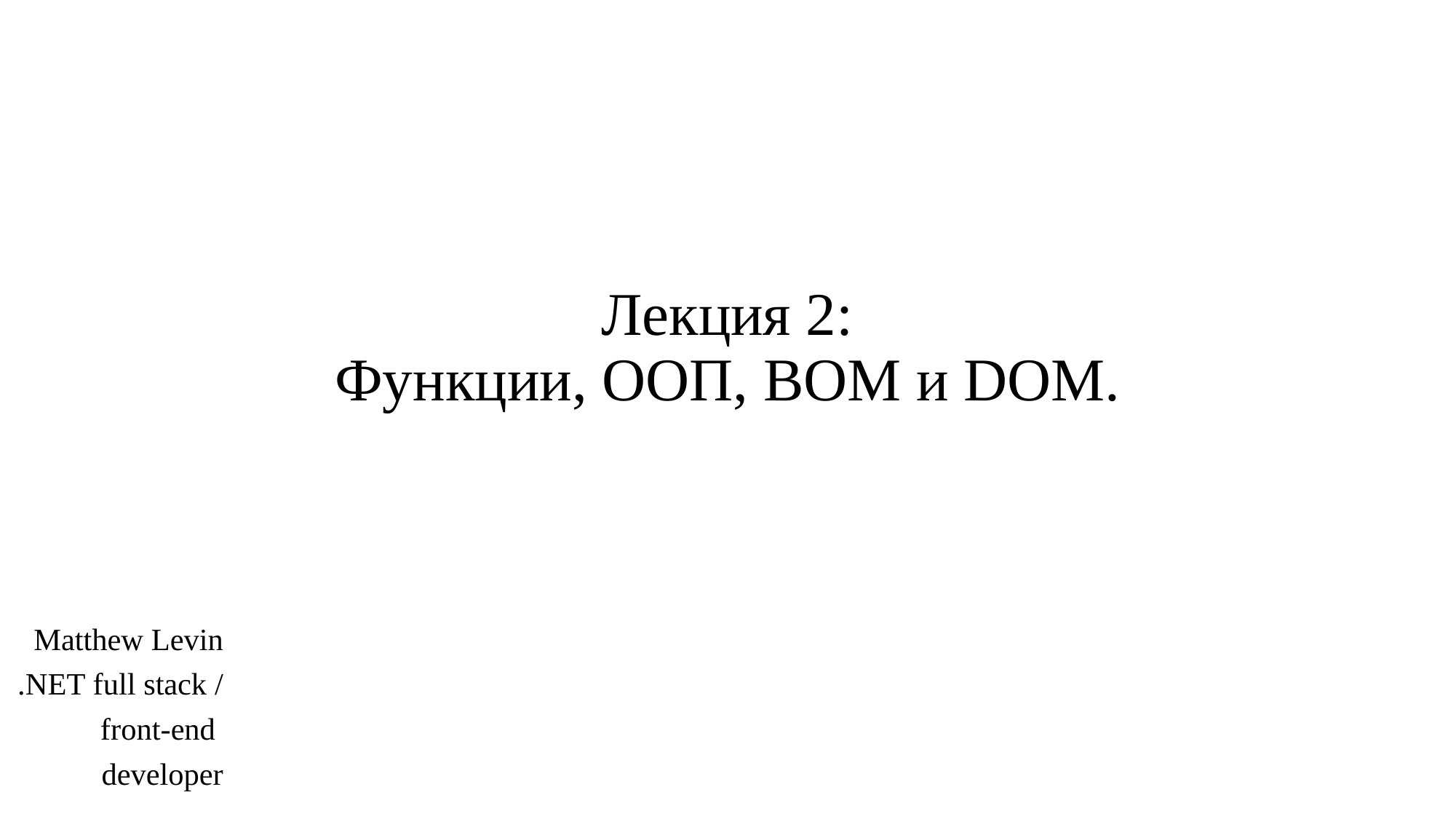

# Лекция 2: Функции, ООП, BOM и DOM.
Matthew Levin
.NET full stack /
 front-end
developer